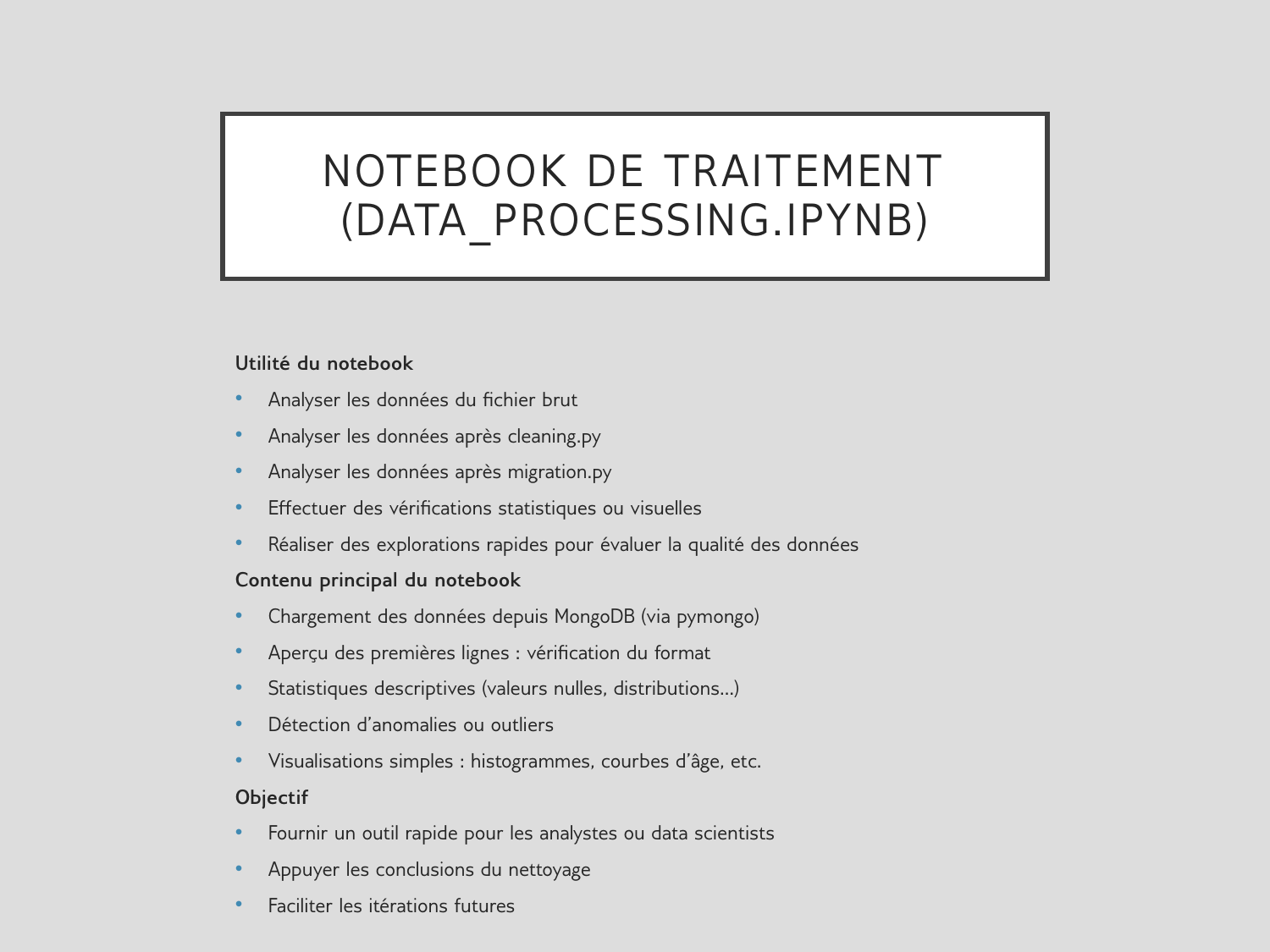

# Notebook de traitement (data_processing.ipynb)
Utilité du notebook
Analyser les données du fichier brut
Analyser les données après cleaning.py
Analyser les données après migration.py
Effectuer des vérifications statistiques ou visuelles
Réaliser des explorations rapides pour évaluer la qualité des données
Contenu principal du notebook
Chargement des données depuis MongoDB (via pymongo)
Aperçu des premières lignes : vérification du format
Statistiques descriptives (valeurs nulles, distributions…)
Détection d’anomalies ou outliers
Visualisations simples : histogrammes, courbes d’âge, etc.
Objectif
Fournir un outil rapide pour les analystes ou data scientists
Appuyer les conclusions du nettoyage
Faciliter les itérations futures